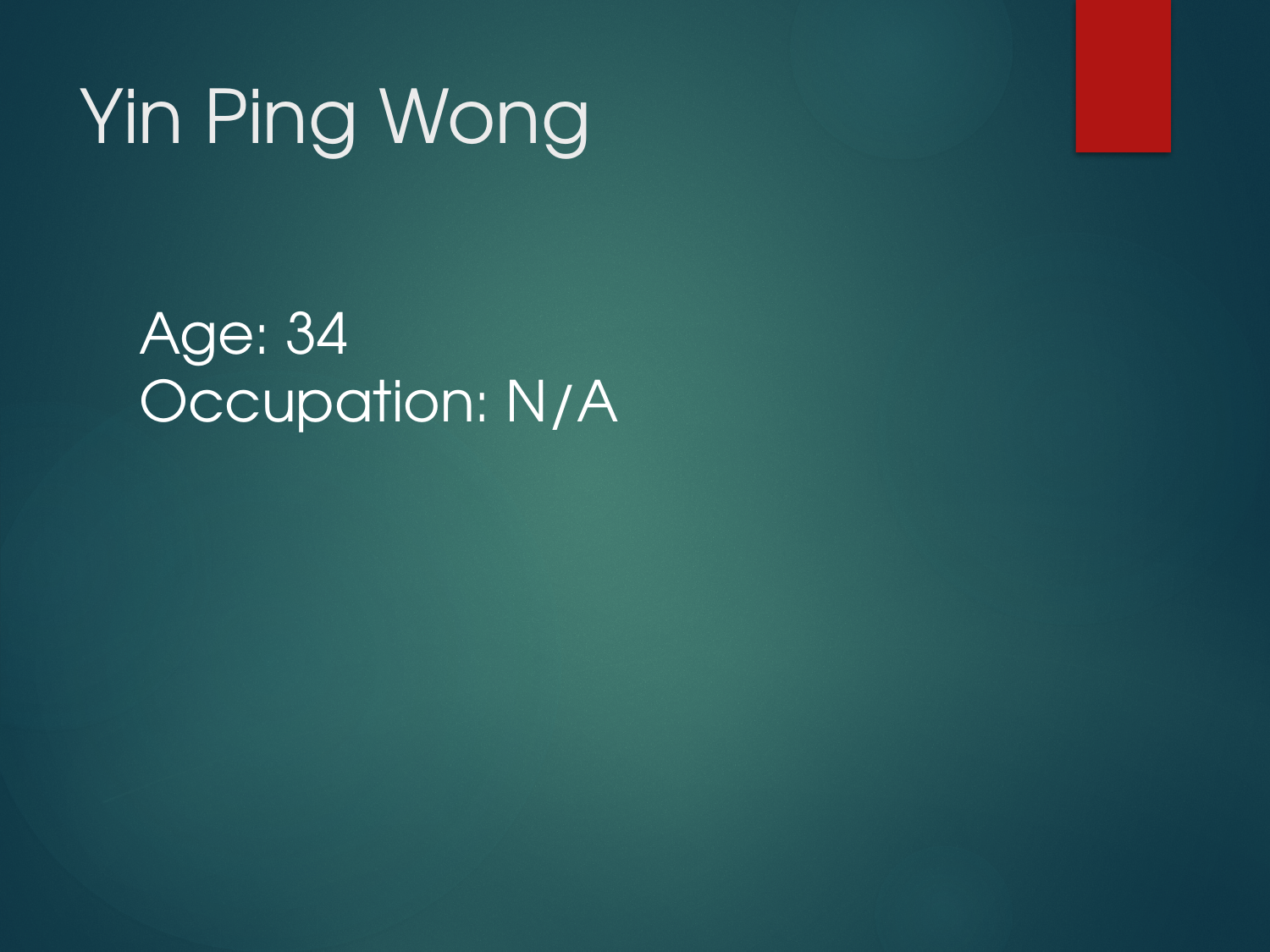

# Yin Ping Wong

Age: 34
Occupation: N/A